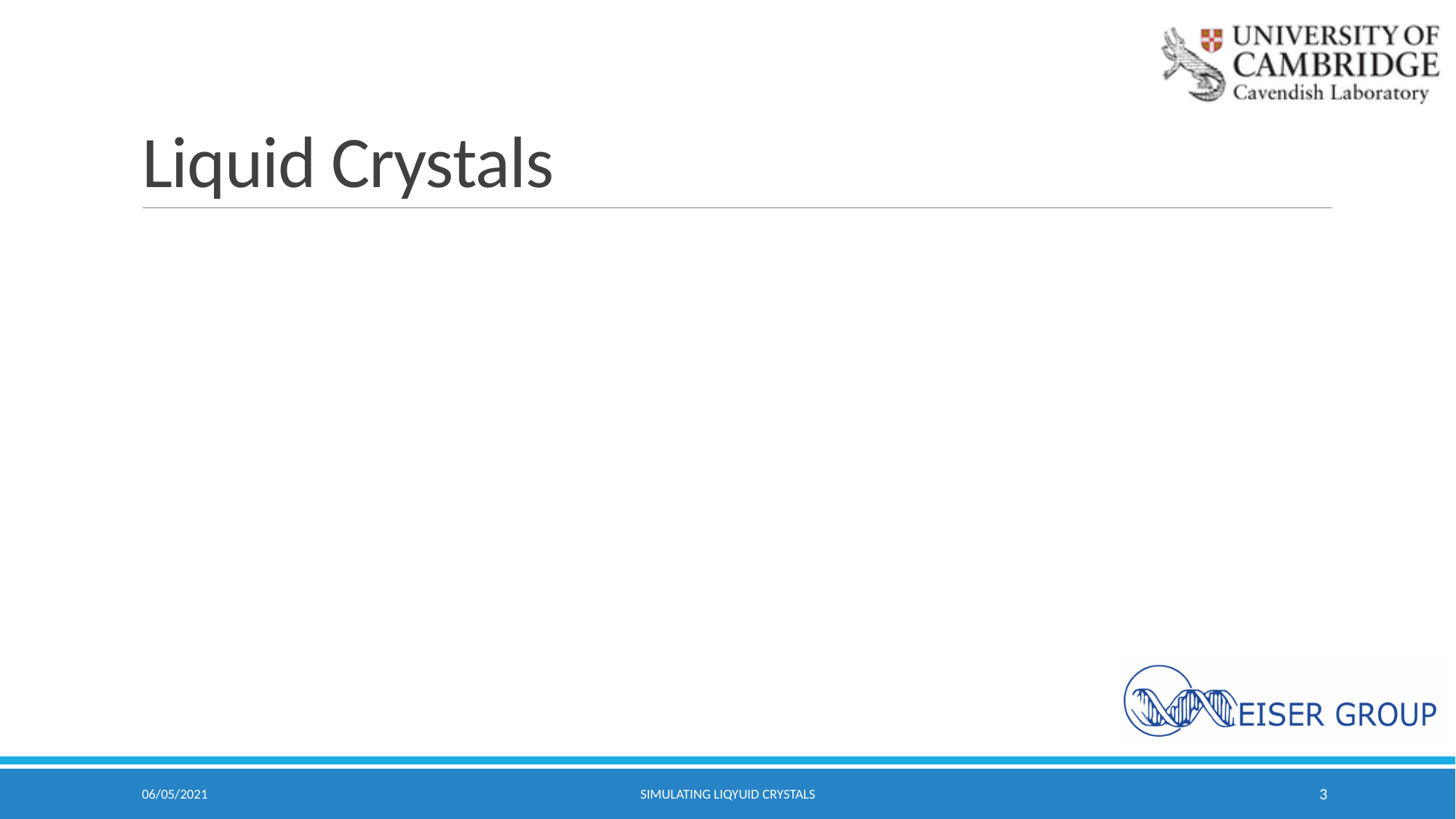

# Liquid Crystals

06/05/2021
Simulating Liqyuid Crystals
3